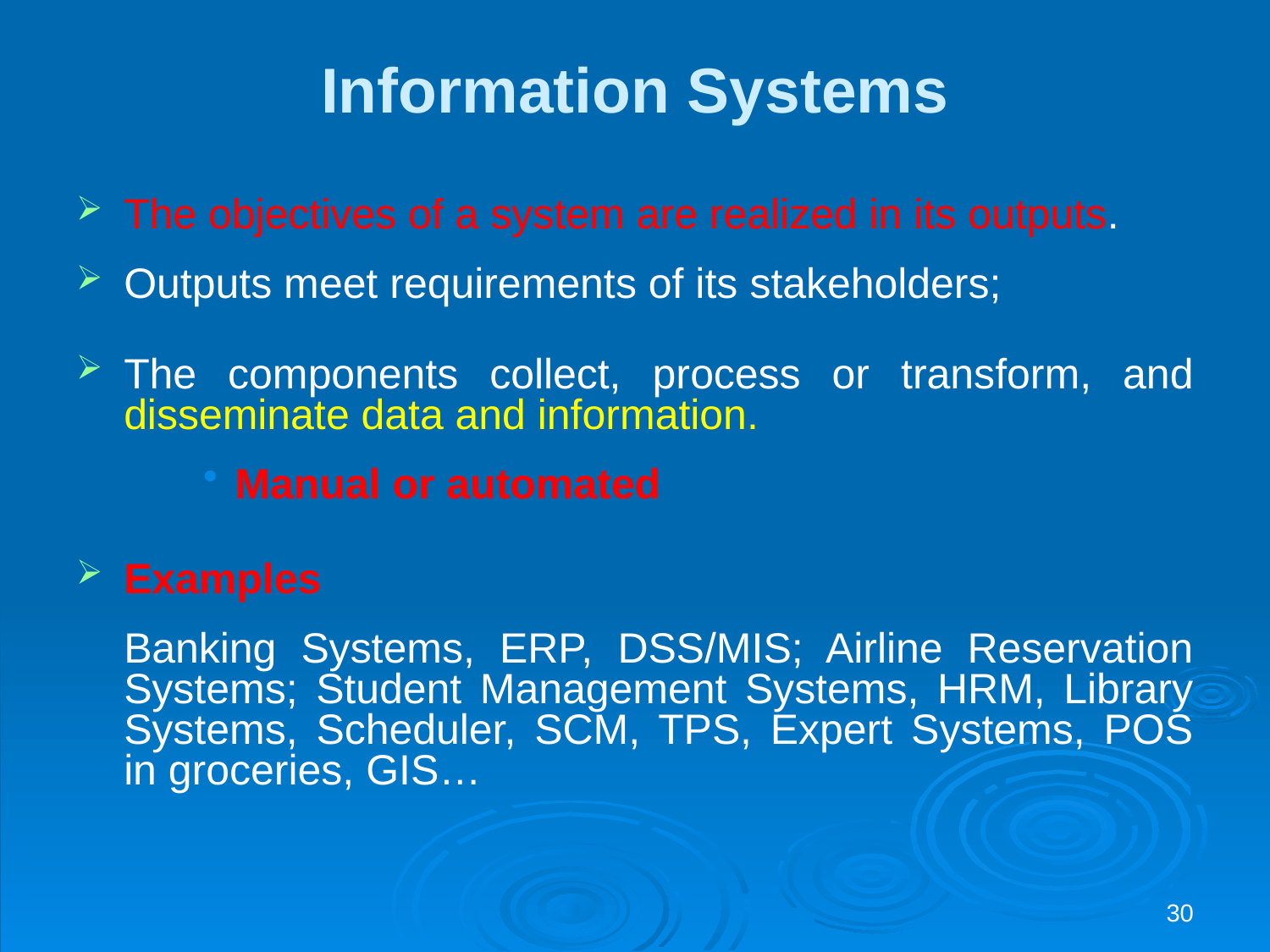

# Information Systems
The objectives of a system are realized in its outputs.

Outputs meet requirements of its stakeholders;

The components collect, process or transform, and disseminate data and information.

Manual or automated

Examples

	Banking Systems, ERP, DSS/MIS; Airline Reservation Systems; Student Management Systems, HRM, Library Systems, Scheduler, SCM, TPS, Expert Systems, POS in groceries, GIS…
30